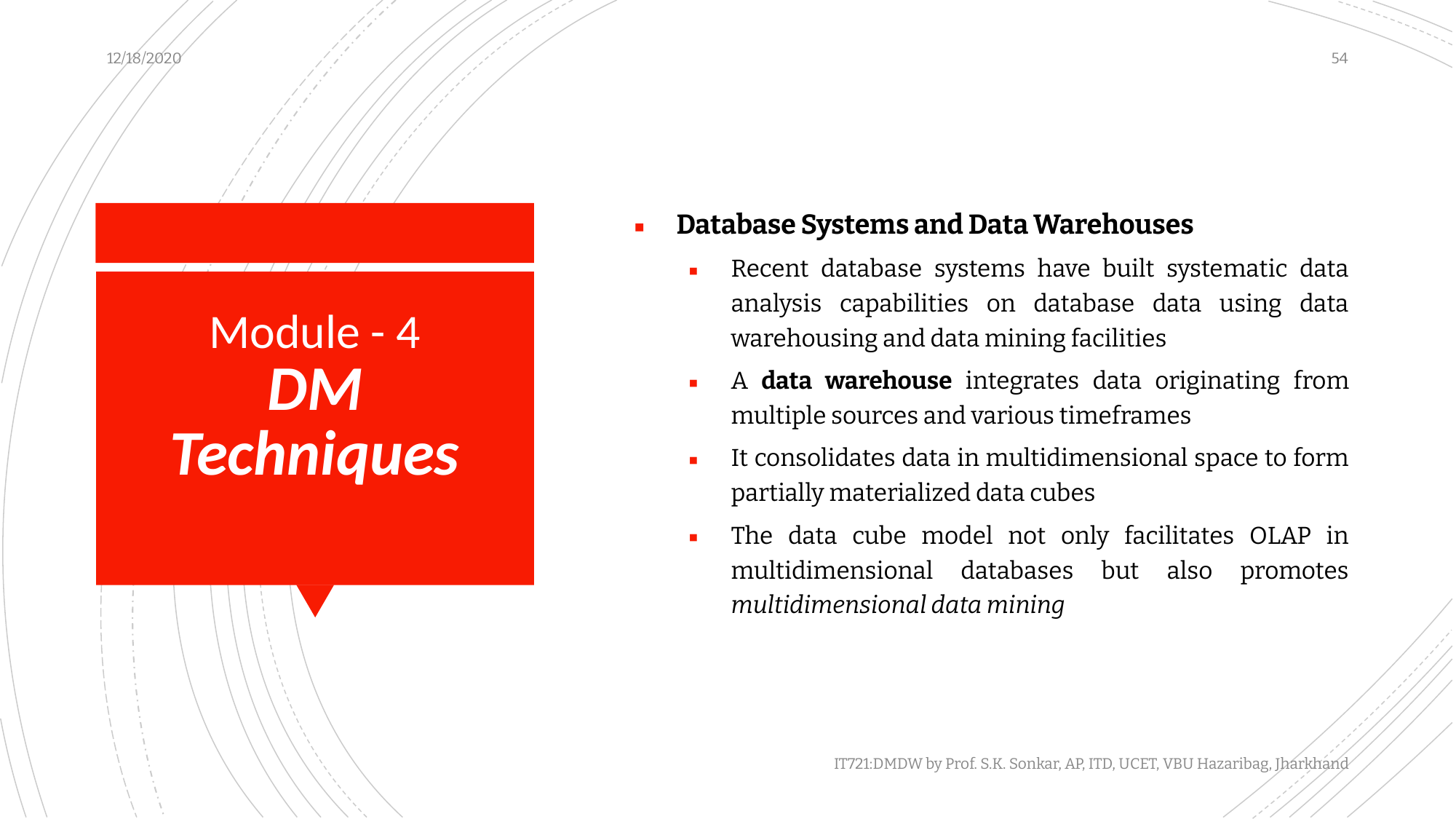

12/18/2020
54
Database Systems and Data Warehouses
Recent database systems have built systematic data analysis capabilities on database data using data warehousing and data mining facilities
A data warehouse integrates data originating from multiple sources and various timeframes
It consolidates data in multidimensional space to form partially materialized data cubes
The data cube model not only facilitates OLAP in multidimensional databases but also promotes multidimensional data mining
# Module - 4 DM Techniques
IT721:DMDW by Prof. S.K. Sonkar, AP, ITD, UCET, VBU Hazaribag, Jharkhand